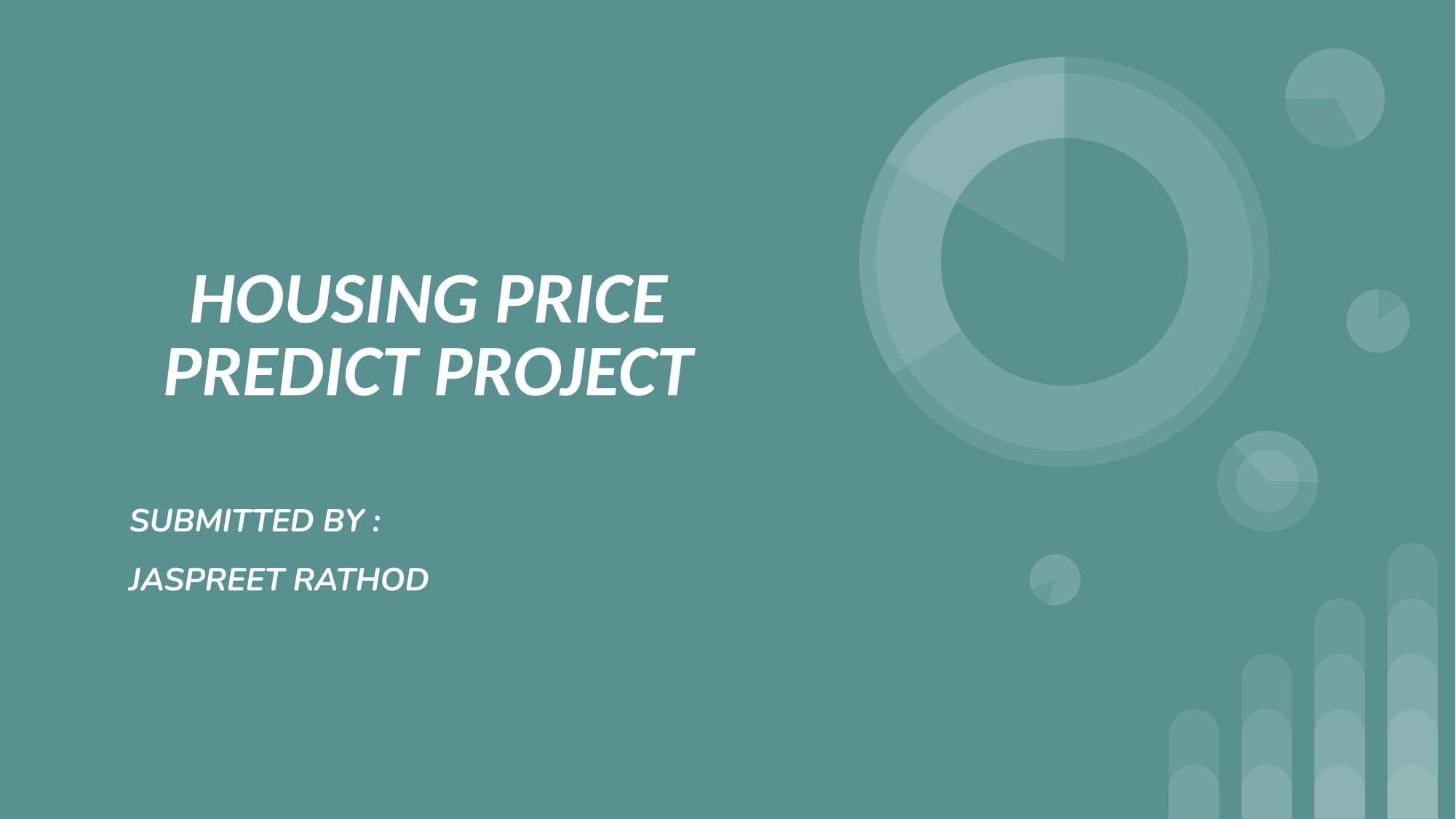

# HOUSING PRICE PREDICT PROJECT
SUBMITTED BY :
JASPREET RATHOD